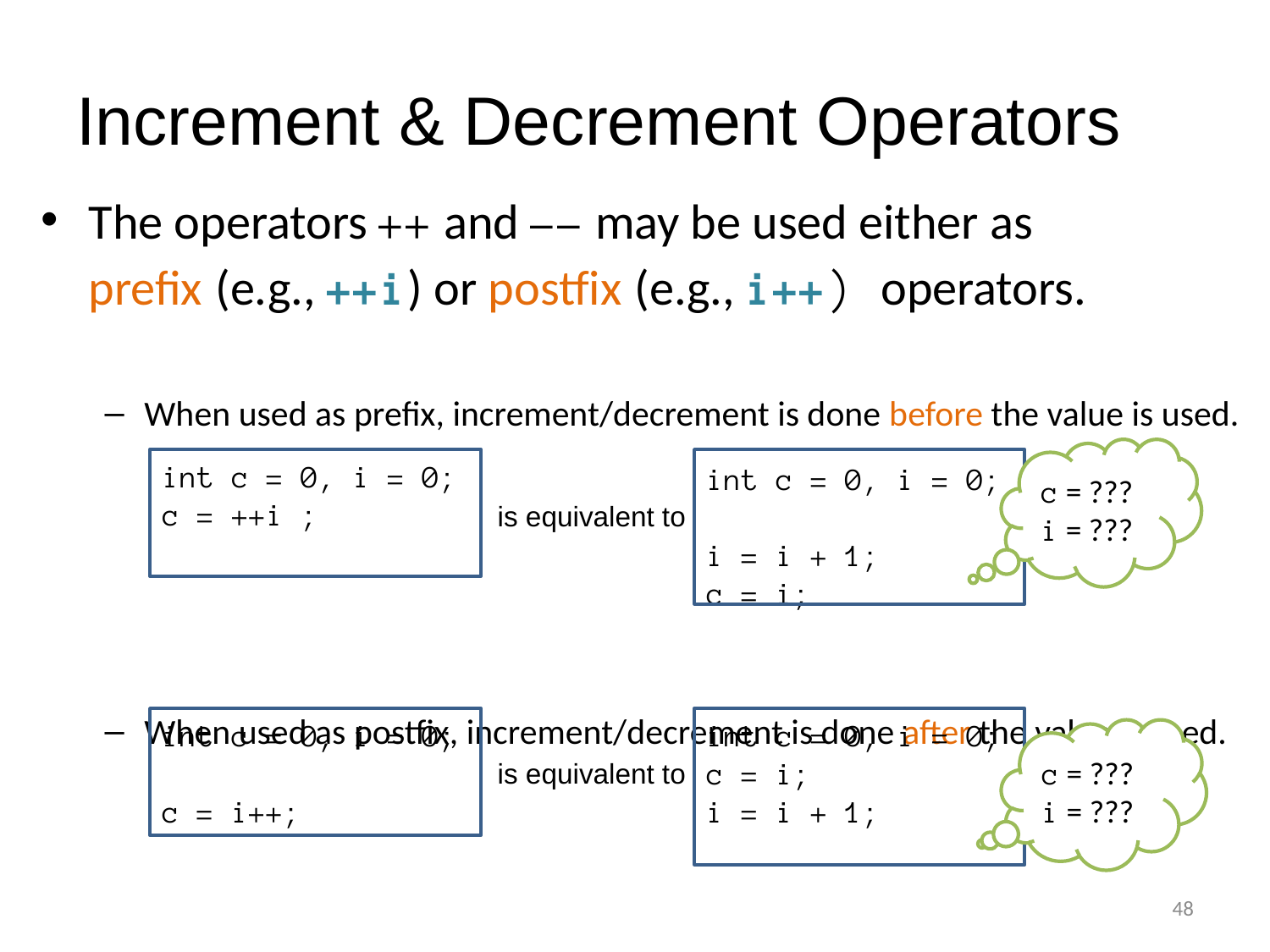

# Increment & Decrement Operators
The operators ++ and -- may be used either as
prefix (e.g., ++i) or postfix (e.g., i++) operators.

When used as prefix, increment/decrement is done before the value is used.

When used as postfix, increment/decrement is done after the value is used.

c = ???
i = ???

int c = 0, i = 0;
i = i + 1;
c = i;
int c = 0, i = 0;
c = ++i ;

is equivalent to
int c = 0, i = 0;
c = i++;

int c = 0, i = 0;
c = i;
i = i + 1;

c = ???
i = ???
is equivalent to
48